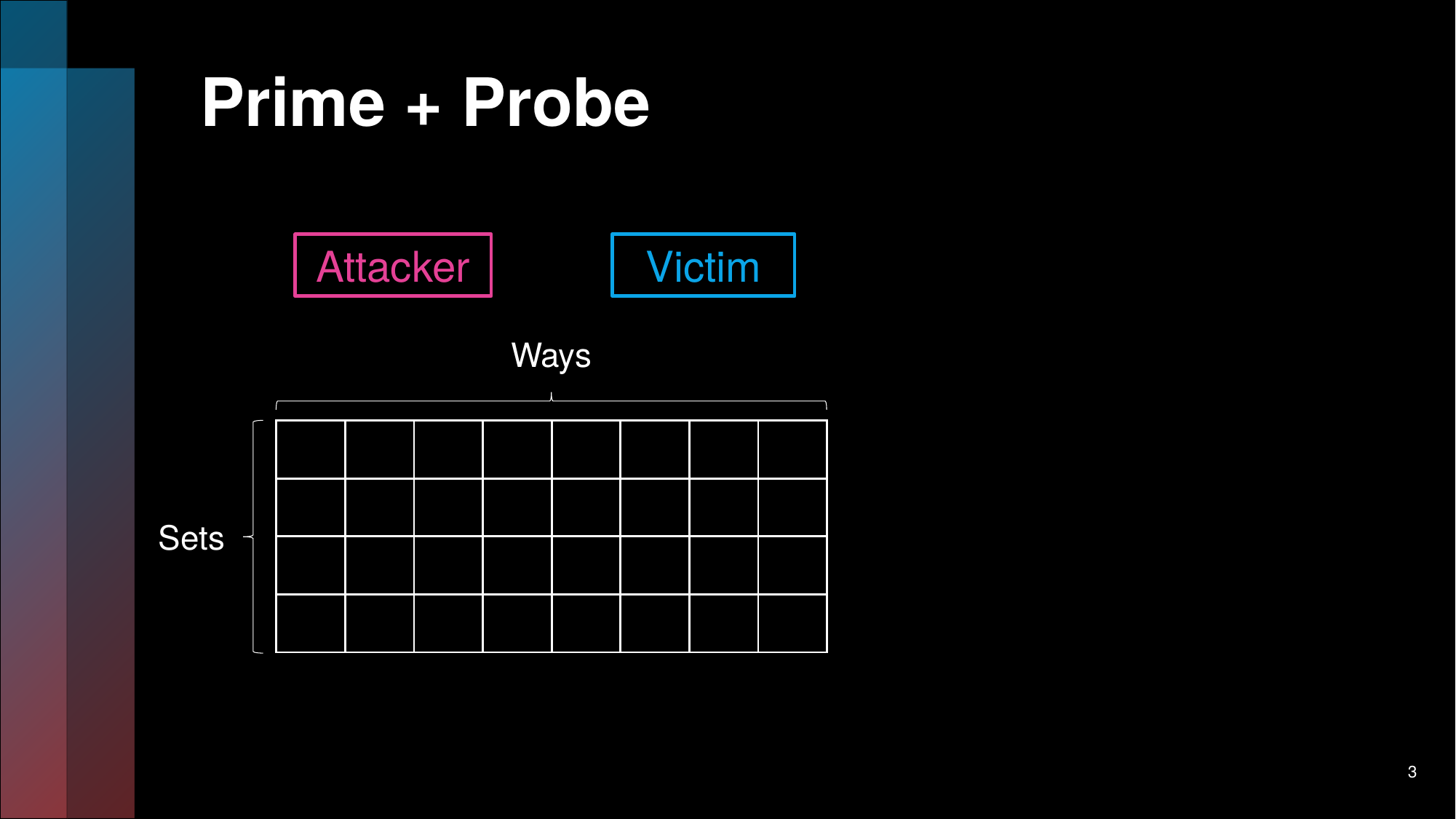

# Prime + Probe

Victim
Attacker
Ways

|  |  |  |  |  |  |  |  |
| --- | --- | --- | --- | --- | --- | --- | --- |
|  |  |  |  |  |  |  |  |
|  |  |  |  |  |  |  |  |
|  |  |  |  |  |  |  |  |
Sets
3